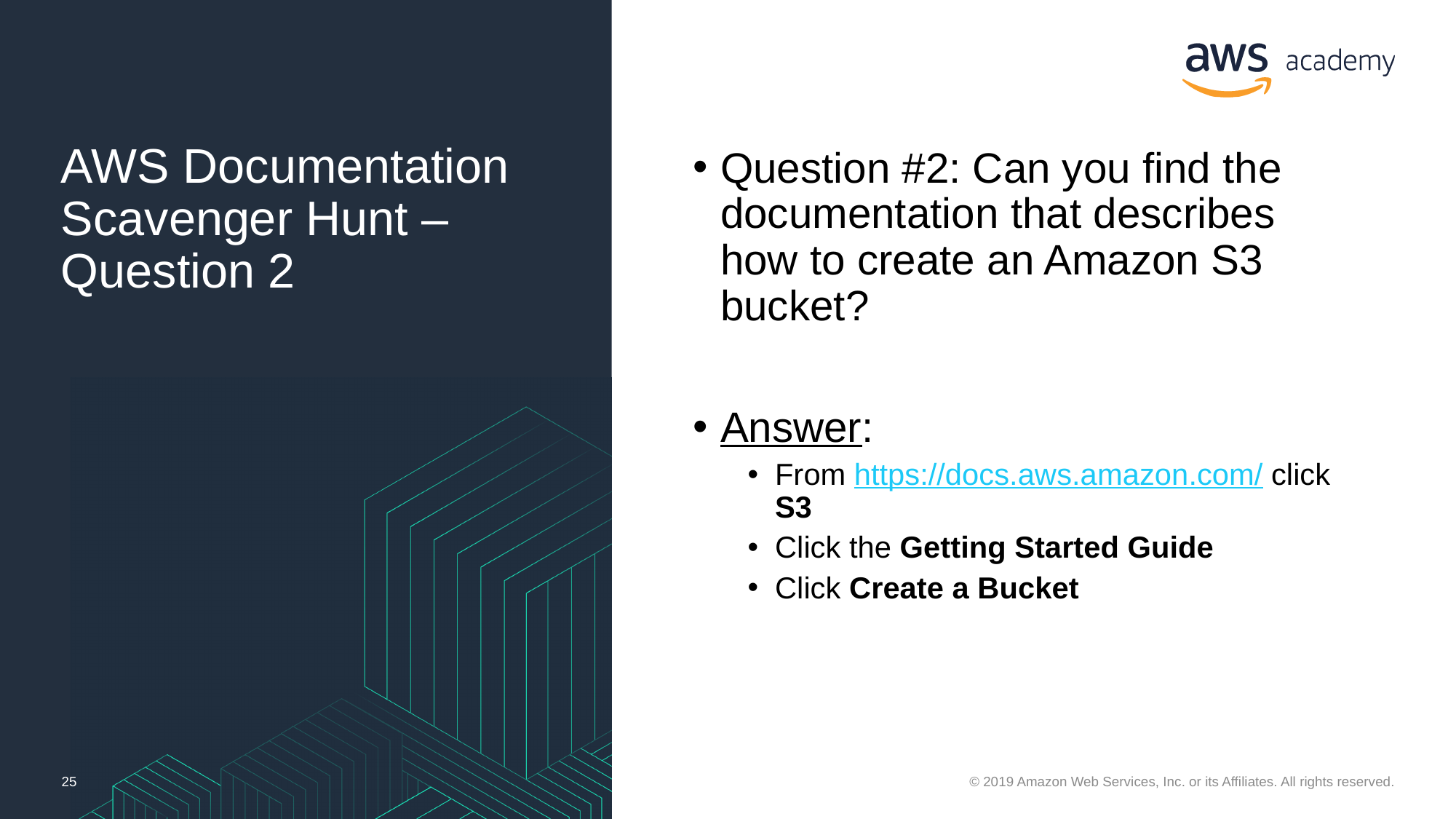

# AWS Documentation Scavenger Hunt – Question 2
Question #2: Can you find the documentation that describes how to create an Amazon S3 bucket?

Answer:
From https://docs.aws.amazon.com/ click S3
Click the Getting Started Guide
Click Create a Bucket
25
© 2019 Amazon Web Services, Inc. or its Affiliates. All rights reserved.